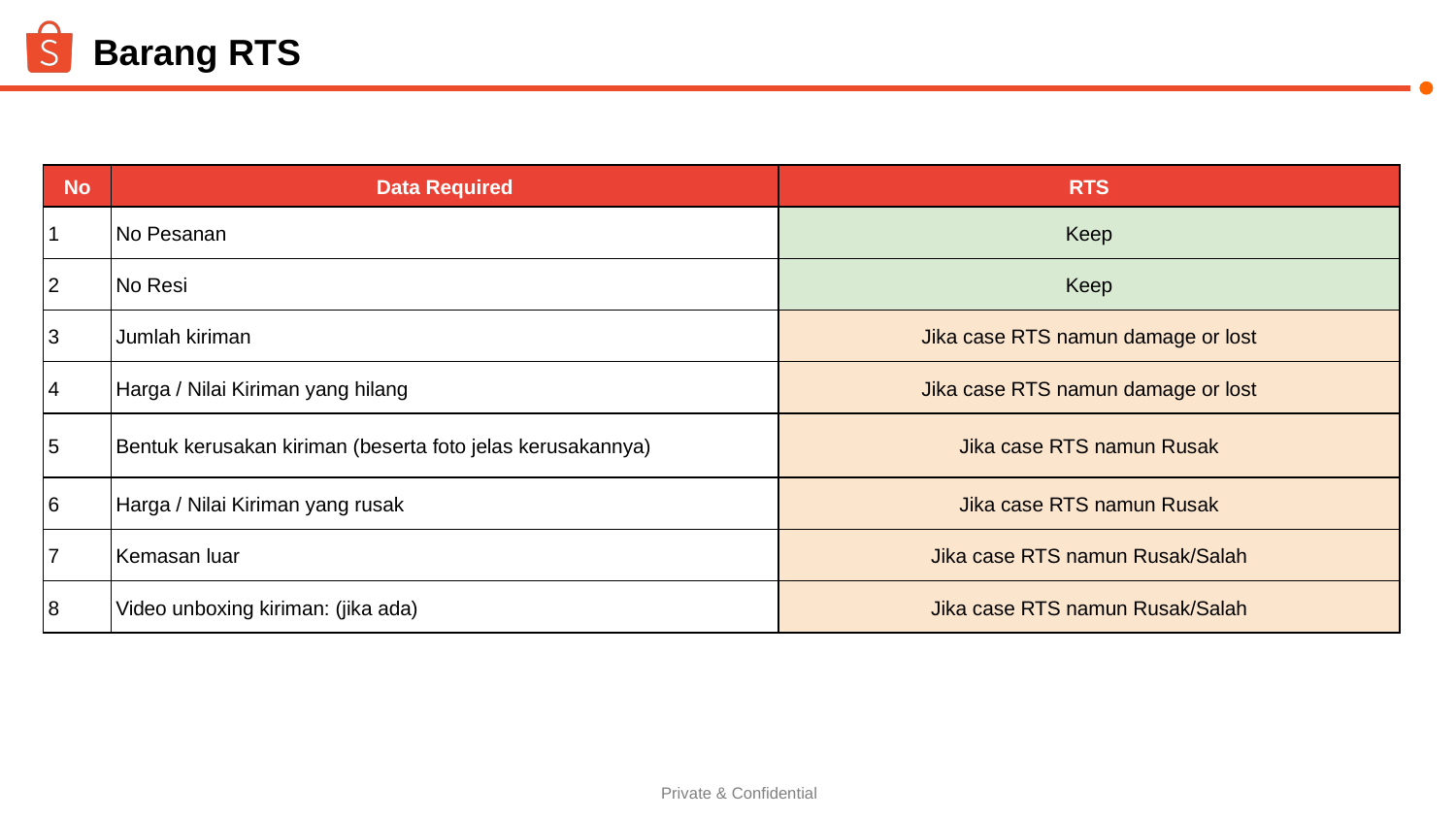

# Barang RTS
| No | Data Required | RTS |
| --- | --- | --- |
| 1 | No Pesanan | Keep |
| 2 | No Resi | Keep |
| 3 | Jumlah kiriman | Jika case RTS namun damage or lost |
| 4 | Harga / Nilai Kiriman yang hilang | Jika case RTS namun damage or lost |
| 5 | Bentuk kerusakan kiriman (beserta foto jelas kerusakannya) | Jika case RTS namun Rusak |
| 6 | Harga / Nilai Kiriman yang rusak | Jika case RTS namun Rusak |
| 7 | Kemasan luar | Jika case RTS namun Rusak/Salah |
| 8 | Video unboxing kiriman: (jika ada) | Jika case RTS namun Rusak/Salah |